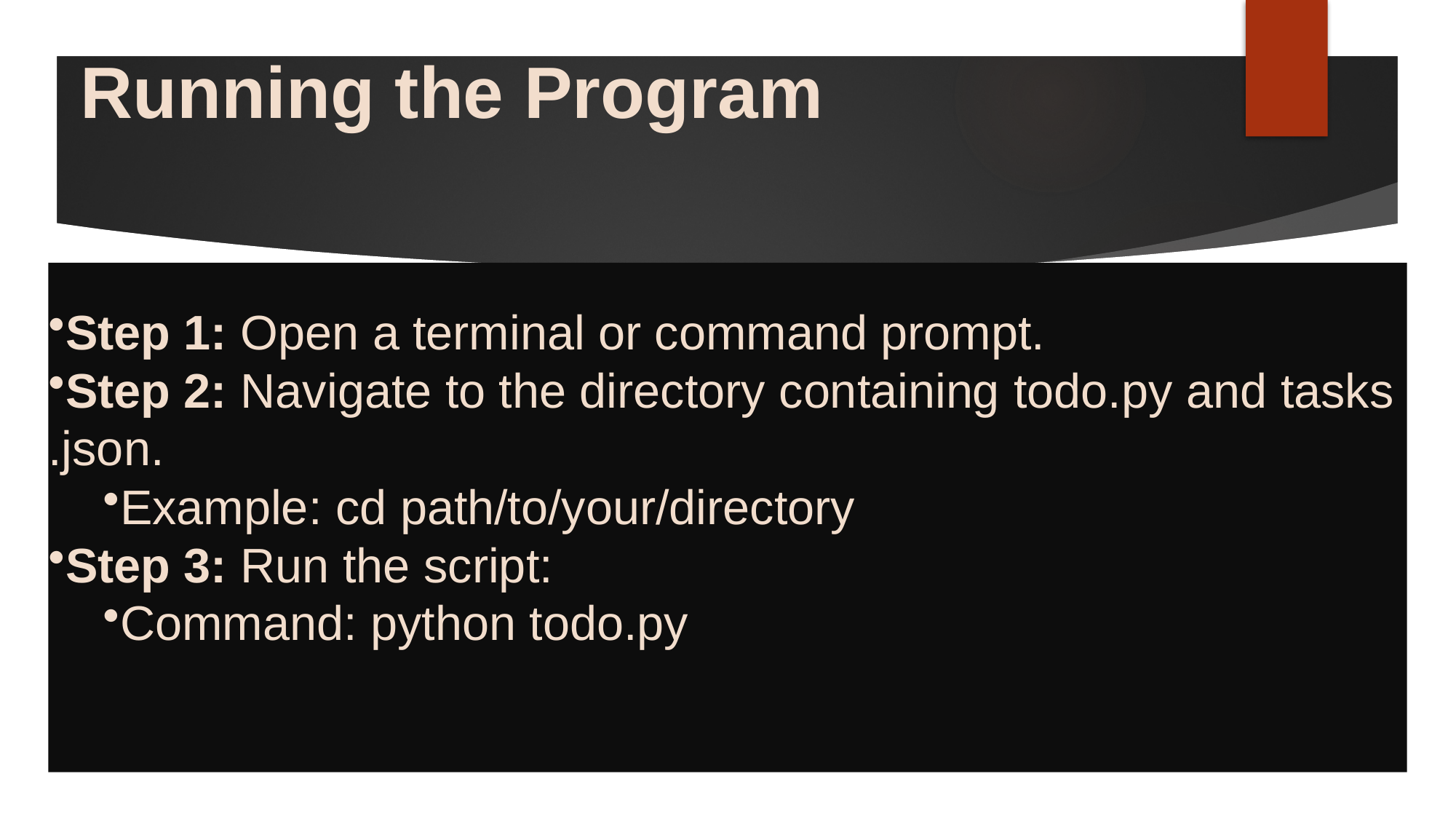

# Running the Program

Step 1: Open a terminal or command prompt.
Step 2: Navigate to the directory containing todo.py and tasks.json.
Example: cd path/to/your/directory
Step 3: Run the script:
Command: python todo.py